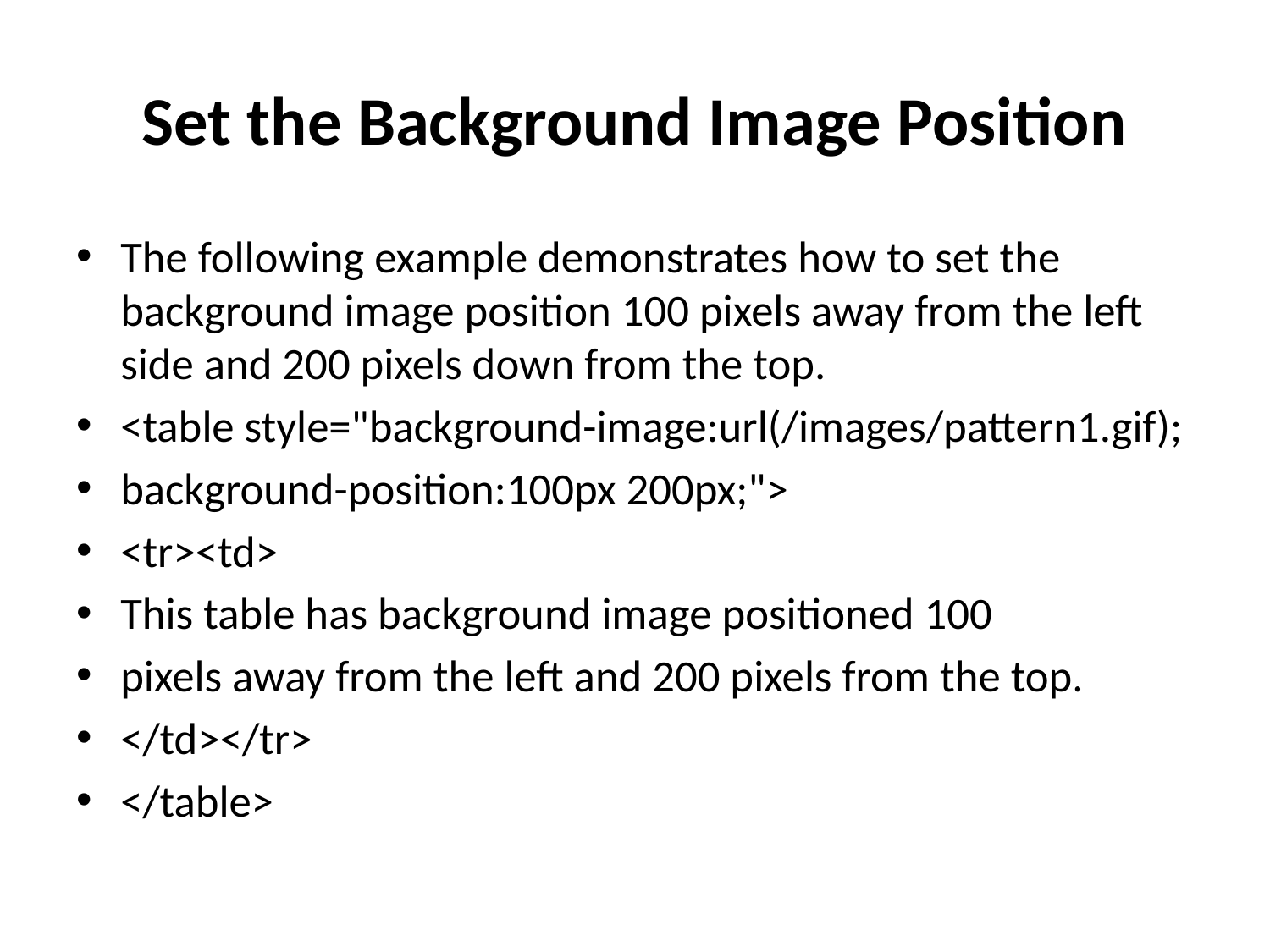

# Set the Background Image Position
The following example demonstrates how to set the background image position 100 pixels away from the left side and 200 pixels down from the top.
<table style="background-image:url(/images/pattern1.gif);
background-position:100px 200px;">
<tr><td>
This table has background image positioned 100
pixels away from the left and 200 pixels from the top.
</td></tr>
</table>